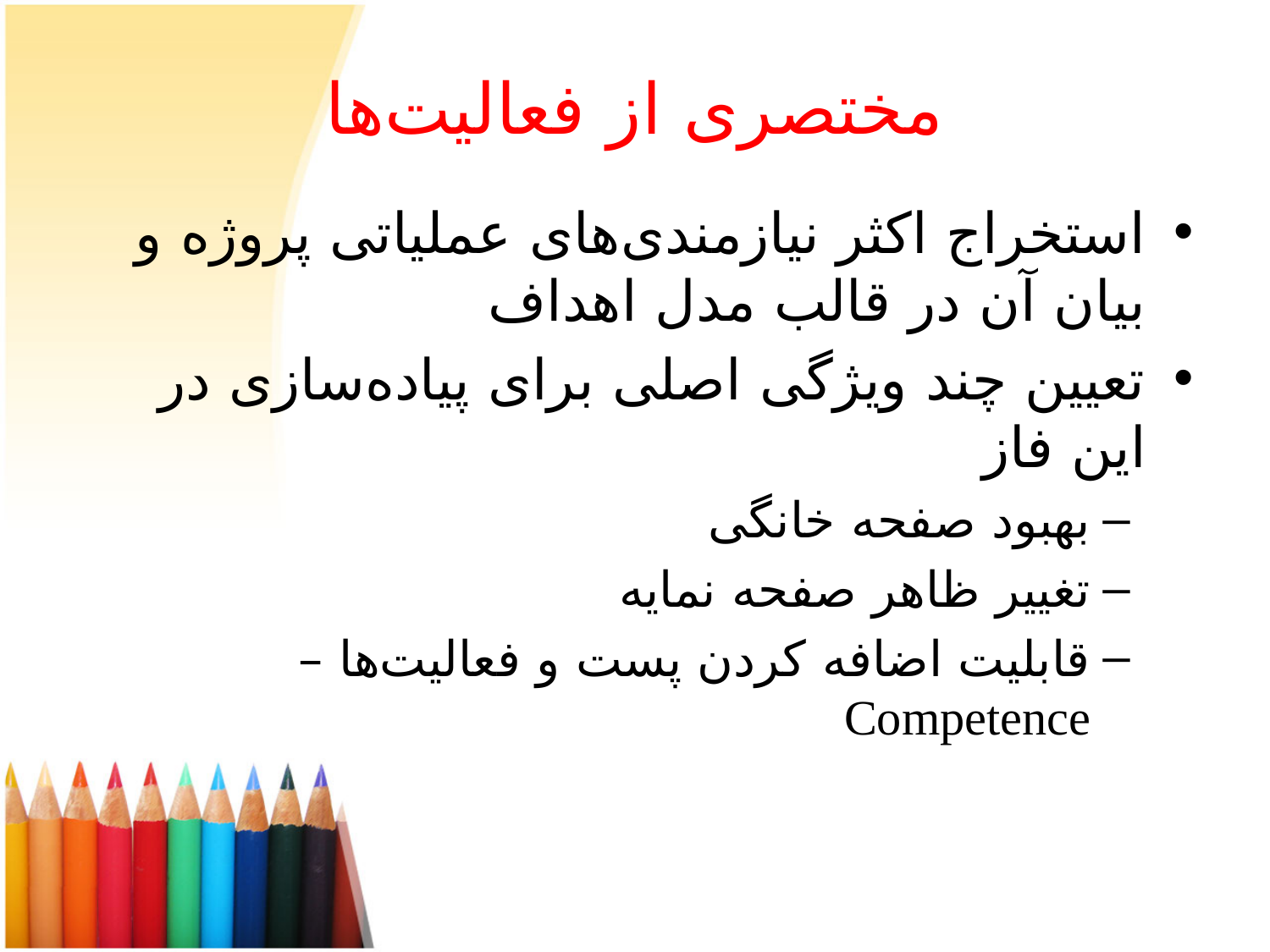

# مختصری از فعالیت‌ها
استخراج اکثر نیازمندی‌های عملیاتی پروژه و بیان آن در قالب مدل اهداف
تعیین چند ویژگی اصلی برای پیاده‌سازی در این فاز
بهبود صفحه خانگی
تغییر ظاهر صفحه نمایه
قابلیت اضافه کردن پست و فعالیت‌ها –Competence